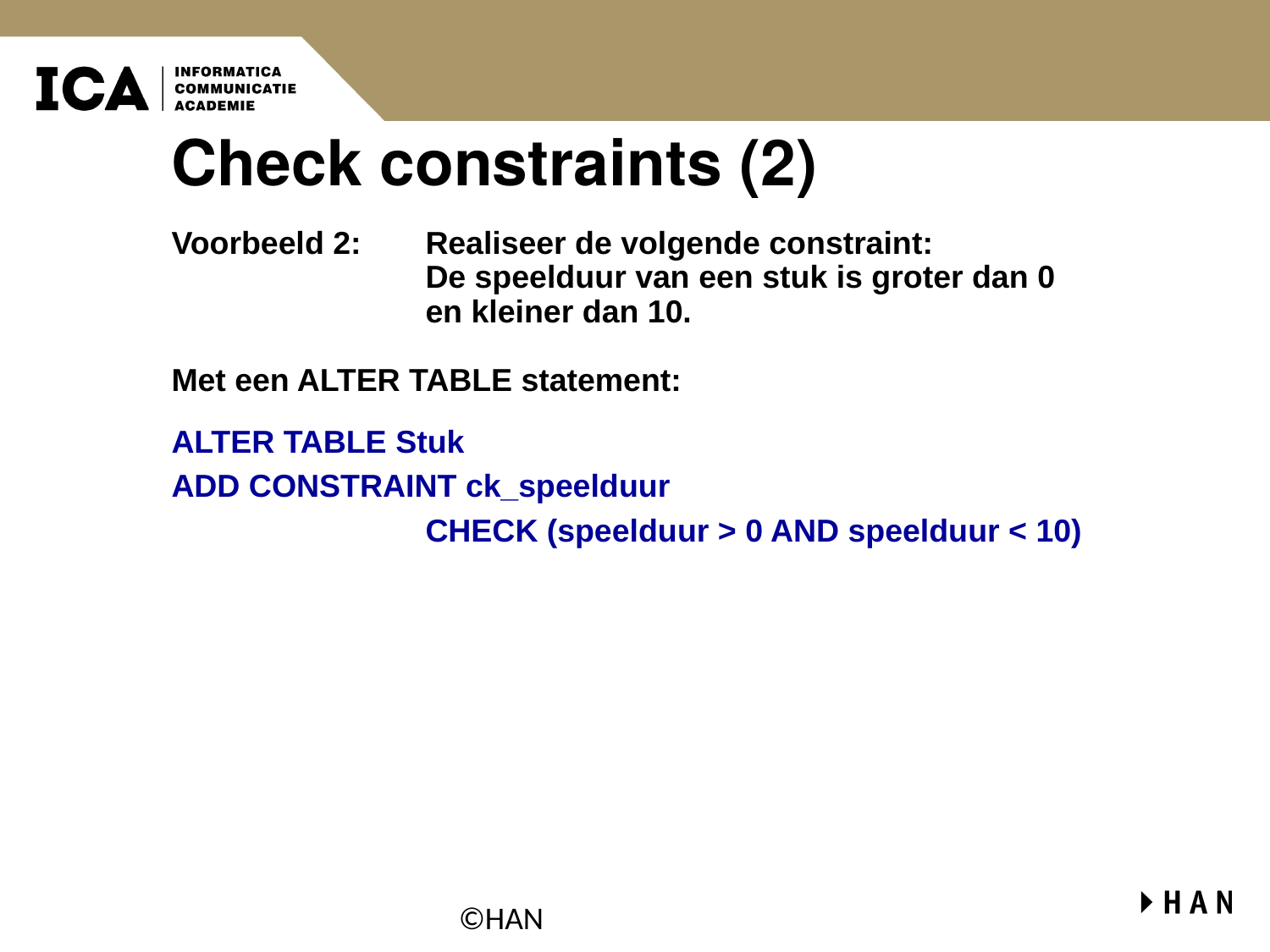

# Check constraints (2)
Voorbeeld 2:	Realiseer de volgende constraint:
		De speelduur van een stuk is groter dan 0
		en kleiner dan 10.

Met een ALTER TABLE statement:

ALTER TABLE Stuk
ADD CONSTRAINT ck_speelduur
		CHECK (speelduur > 0 AND speelduur < 10)

©HAN